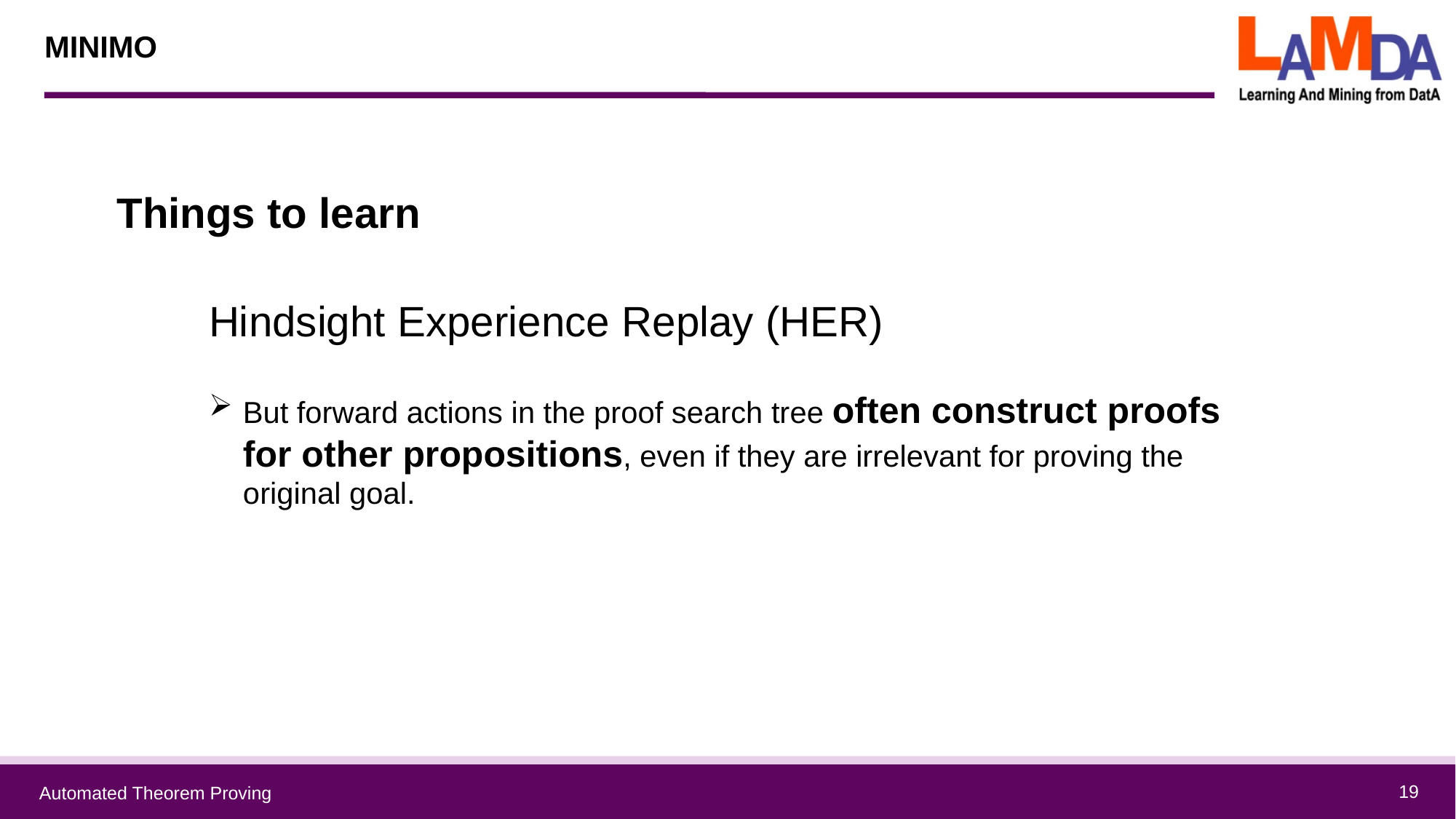

# MINIMO
Things to learn
Hindsight Experience Replay (HER)
But forward actions in the proof search tree often construct proofs for other propositions, even if they are irrelevant for proving the original goal.